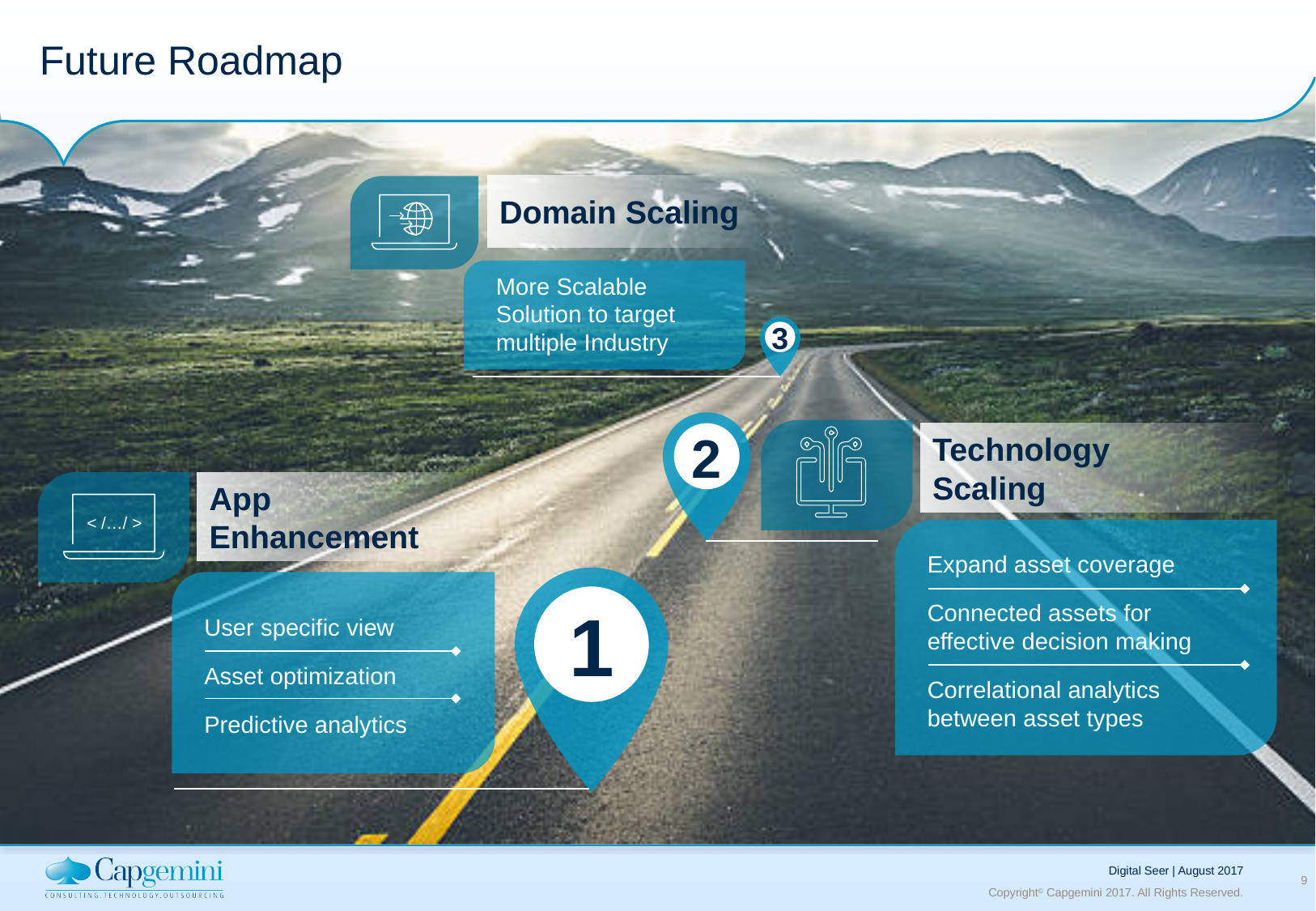

# Future Roadmap

Domain Scaling

More Scalable Solution to target multiple Industry

3

2

Technology
Scaling

Expand asset coverage
Connected assets for effective decision making
Correlational analytics between asset types

App
Enhancement

< /…/ >

User specific view
Asset optimization
Predictive analytics

1